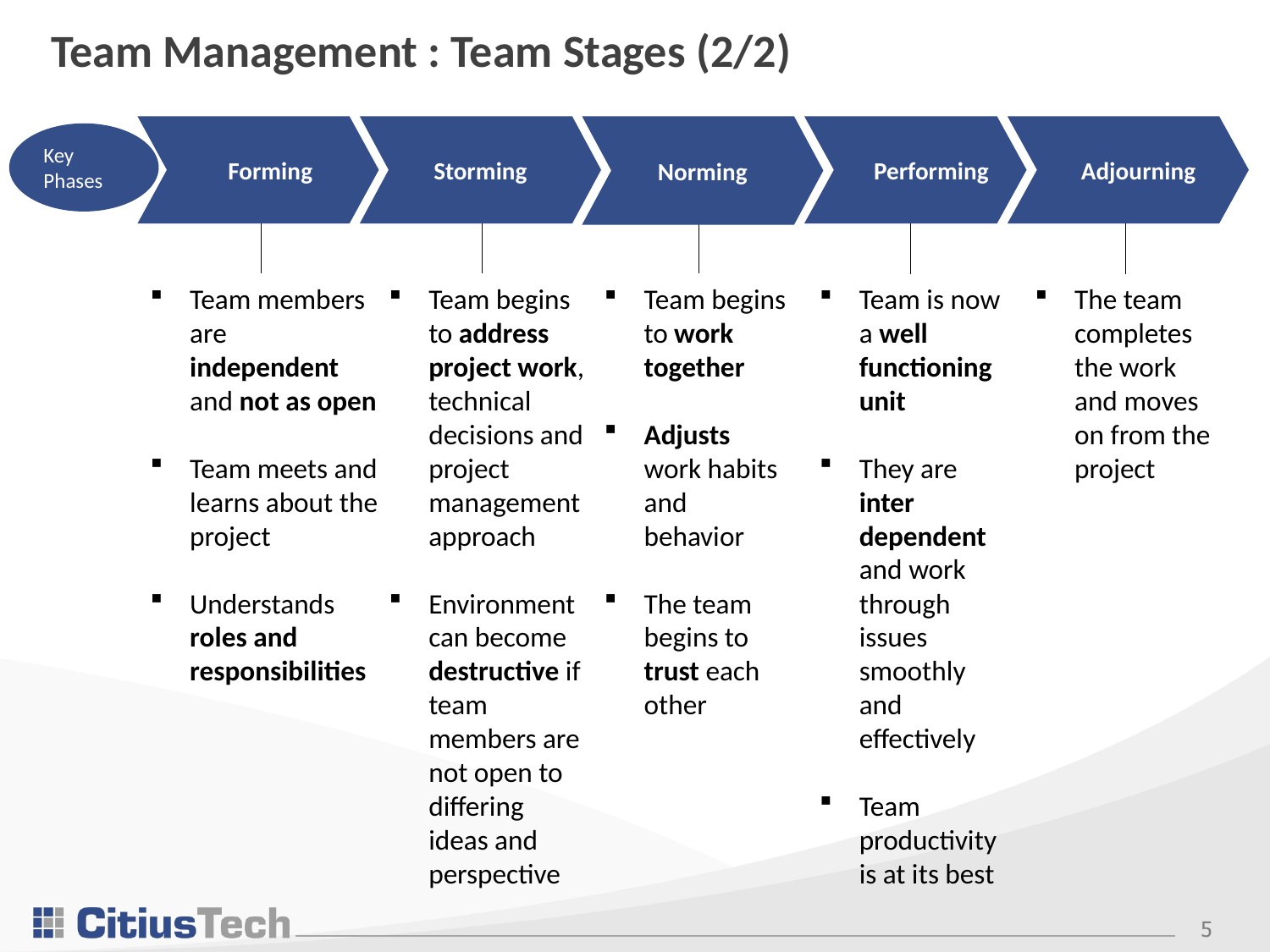

# Team Management : Team Stages (2/2)
Forming
Storming
Norming
Performing
Adjourning
Key
Phases
Team members are independent and not as open

Team meets and learns about the project

Understands roles and responsibilities
Team begins to address project work, technical decisions and project management approach

Environment can become destructive if team members are not open to differing ideas and perspective
Team begins to work together

Adjusts work habits and behavior

The team begins to trust each other
Team is now a well functioning unit

They are inter dependent and work through issues smoothly and effectively

Team productivity is at its best
The team completes the work and moves on from the project